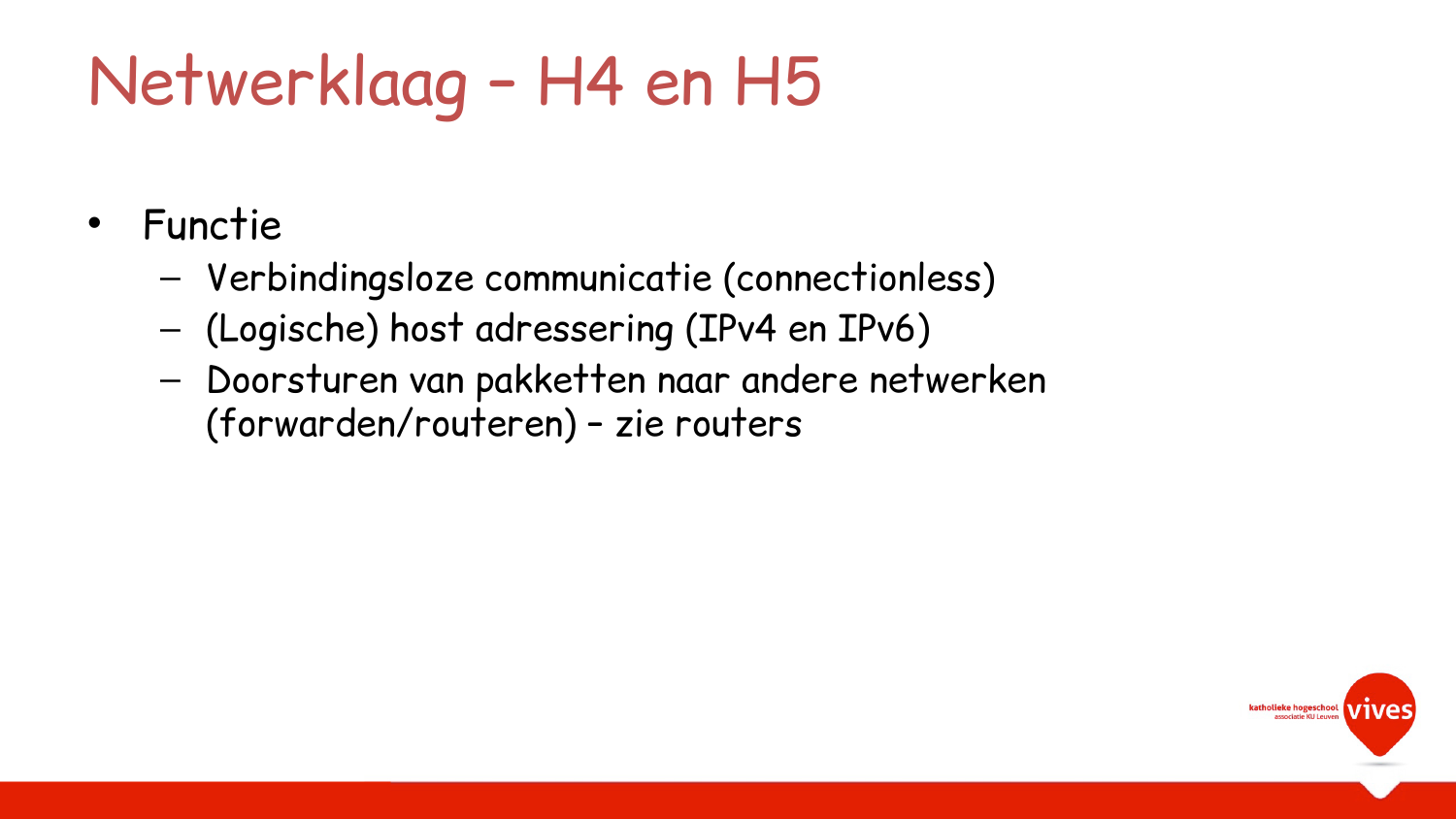

# Netwerklaag – H4 en H5
Functie
Verbindingsloze communicatie (connectionless)
(Logische) host adressering (IPv4 en IPv6)
Doorsturen van pakketten naar andere netwerken (forwarden/routeren) – zie routers